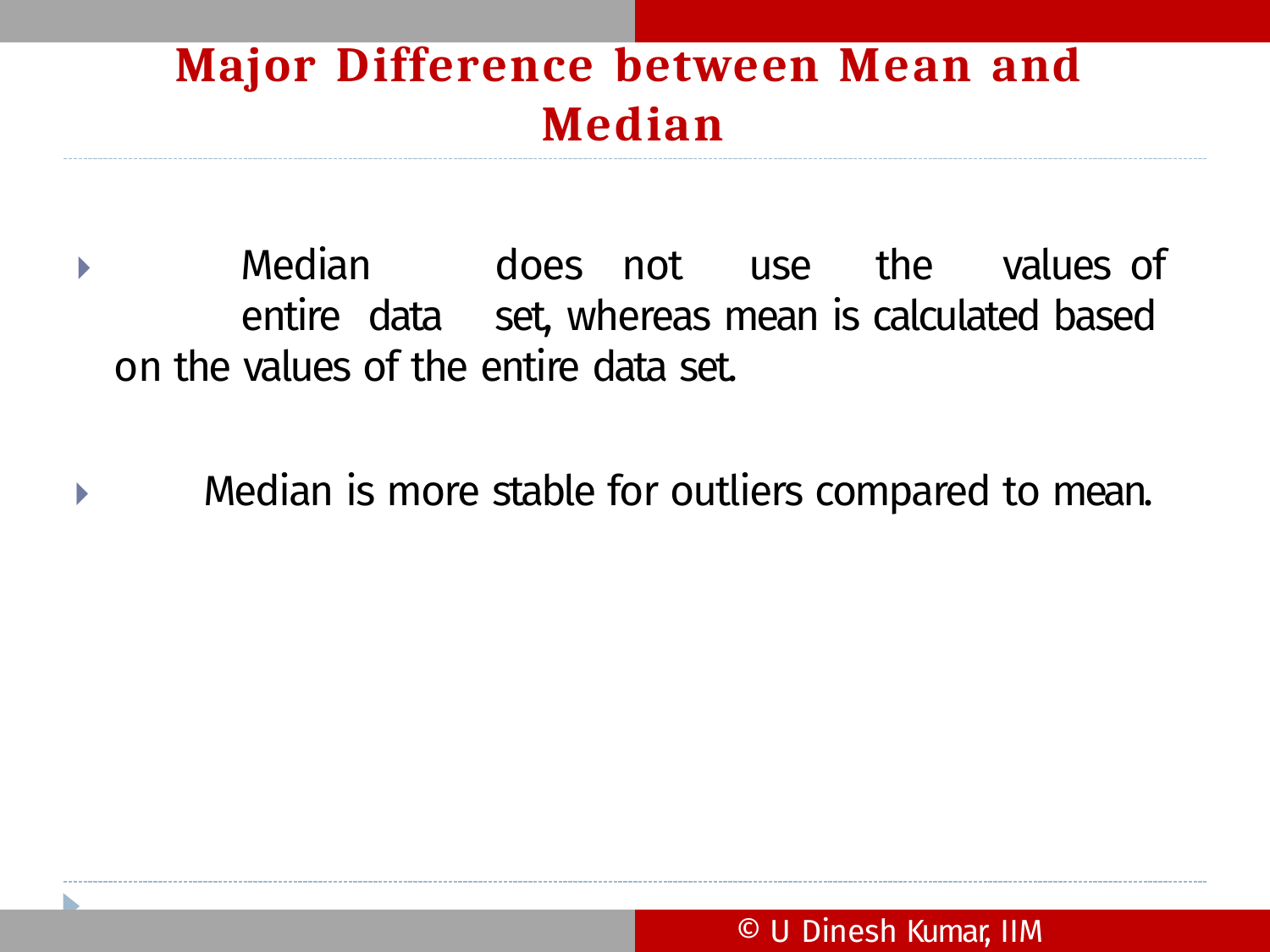

# Major Difference between Mean and Median
🞂​	Median	does	not	use	the	values	of	entire	data	set, whereas mean is calculated based on the values of the entire data set.

🞂​	Median is more stable for outliers compared to mean.
© U Dinesh Kumar, IIM Bangalore